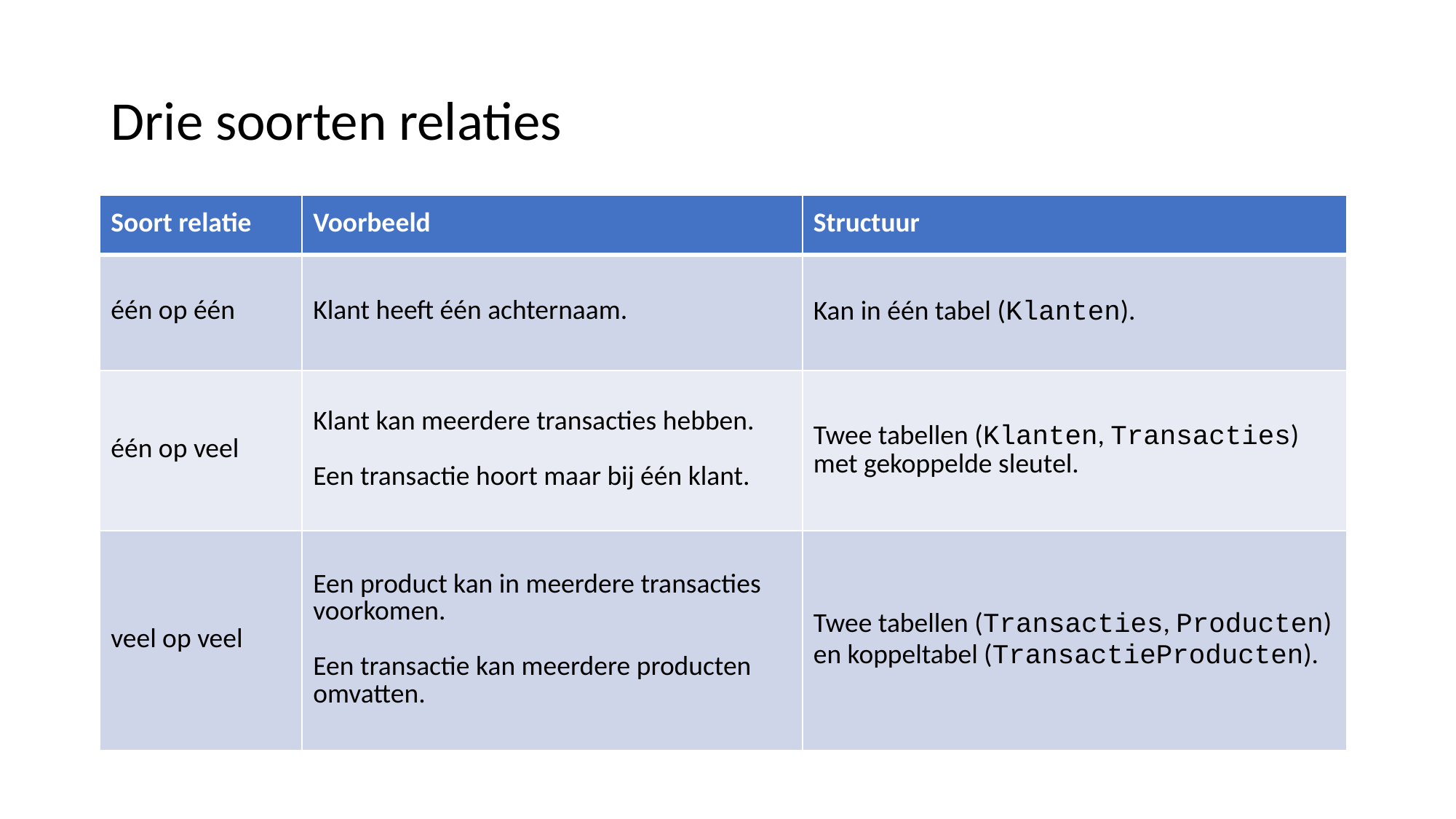

# Drie soorten relaties
| Soort relatie | Voorbeeld | Structuur |
| --- | --- | --- |
| één op één | Klant heeft één achternaam. | Kan in één tabel (Klanten). |
| één op veel | Klant kan meerdere transacties hebben. Een transactie hoort maar bij één klant. | Twee tabellen (Klanten, Transacties) met gekoppelde sleutel. |
| veel op veel | Een product kan in meerdere transacties voorkomen. Een transactie kan meerdere producten omvatten. | Twee tabellen (Transacties, Producten) en koppeltabel (TransactieProducten). |